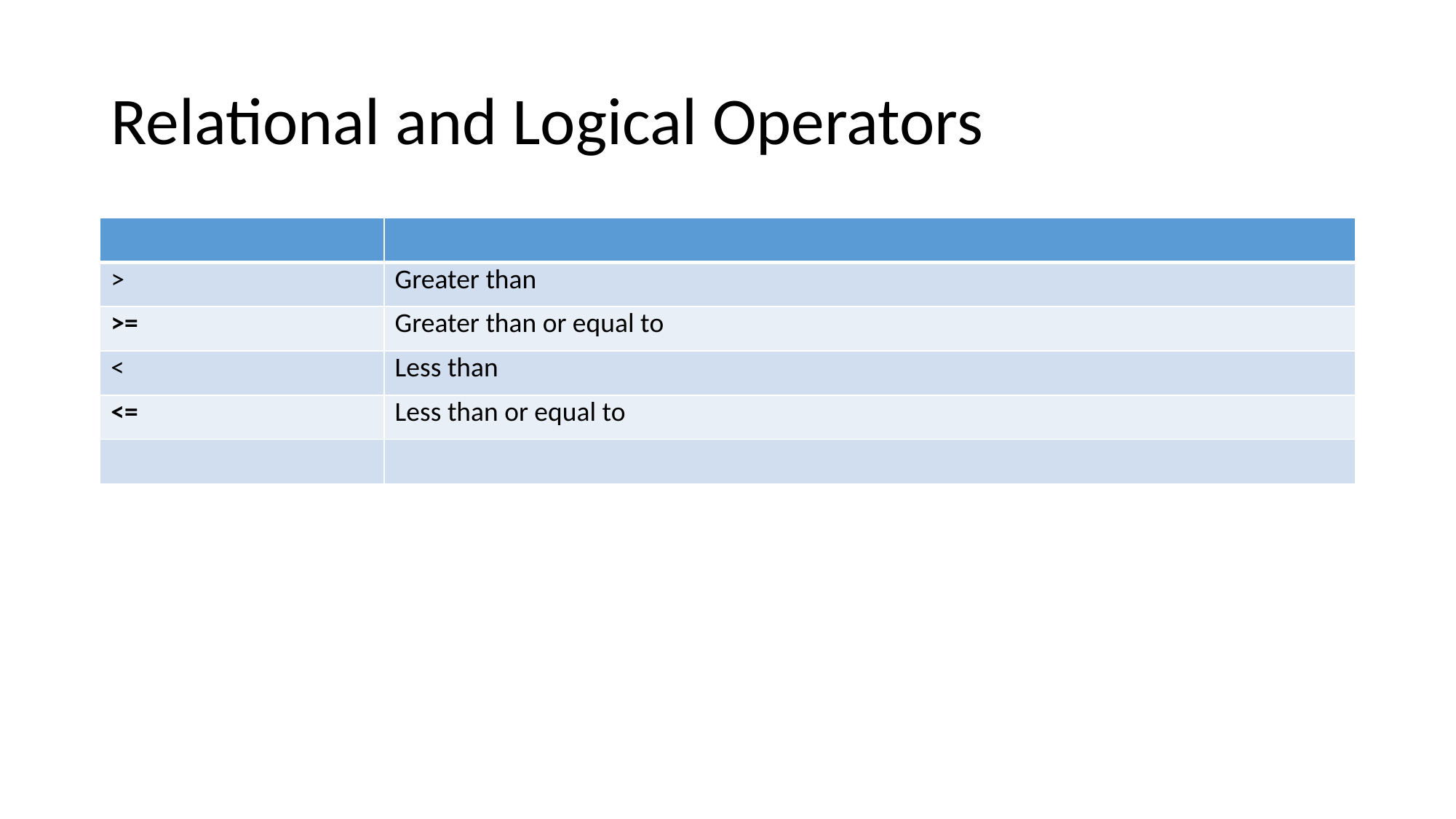

# Relational and Logical Operators
|  |  |
| --- | --- |
| > | Greater than |
| >= | Greater than or equal to |
| < | Less than |
| <= | Less than or equal to |
|  |  |